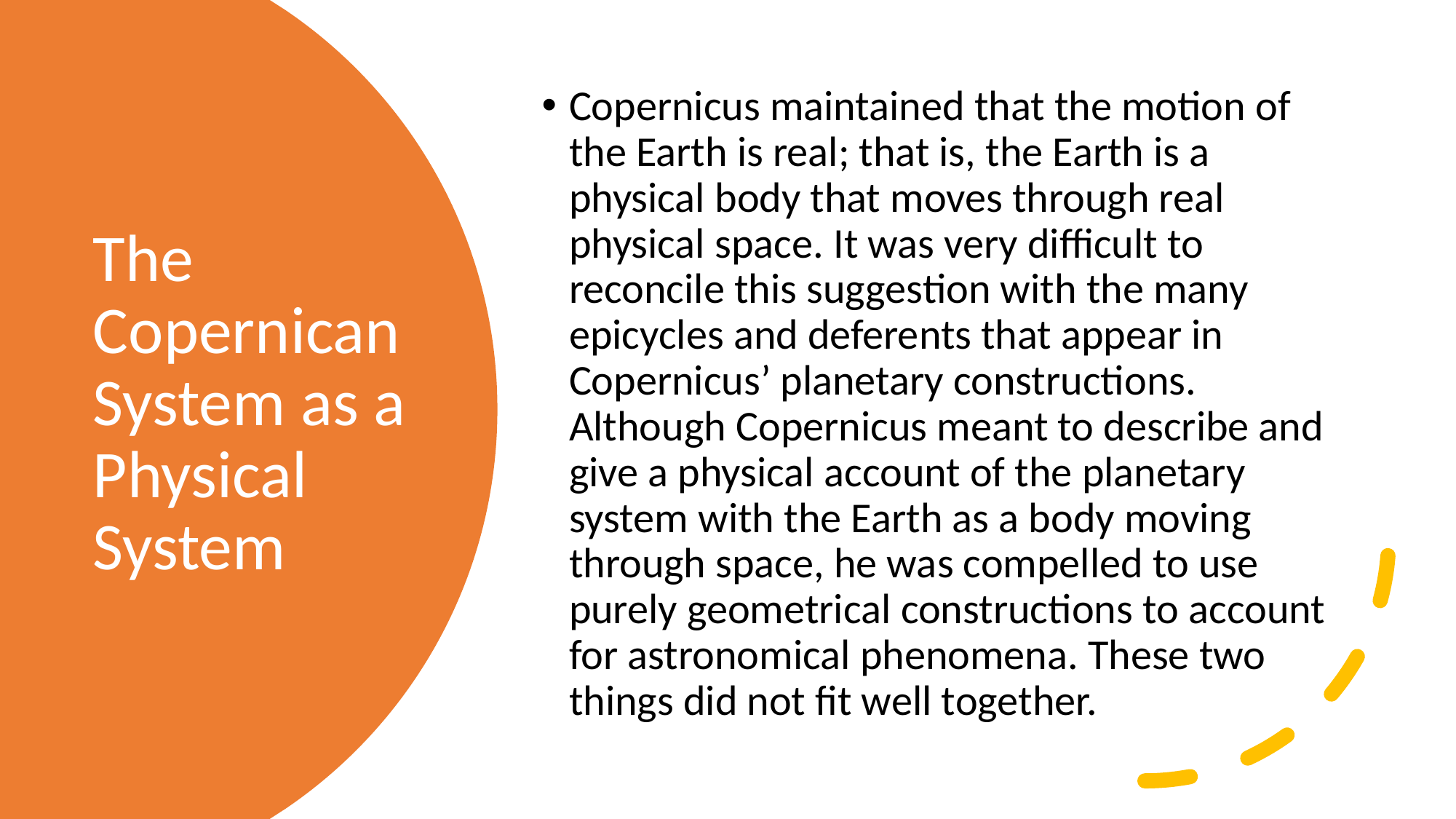

Copernicus maintained that the motion of the Earth is real; that is, the Earth is a physical body that moves through real physical space. It was very difficult to reconcile this suggestion with the many epicycles and deferents that appear in Copernicus’ planetary constructions. Although Copernicus meant to describe and give a physical account of the planetary system with the Earth as a body moving through space, he was compelled to use purely geometrical constructions to account for astronomical phenomena. These two things did not fit well together.
# The Copernican System as a Physical System